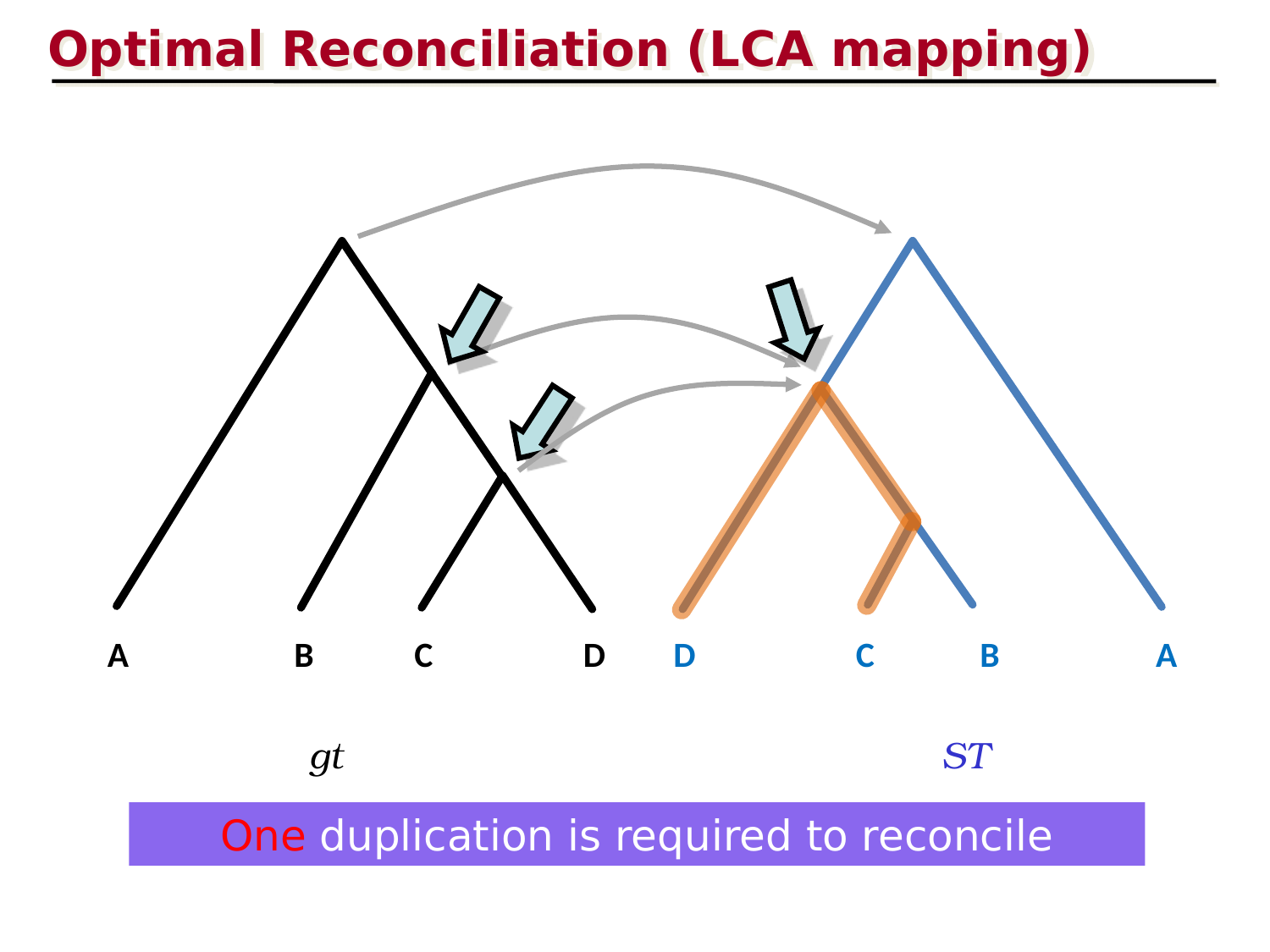

Optimal Reconciliation (LCA mapping)

A
B
C
D
D
C
B
A
gt
ST
One duplication is required to reconcile